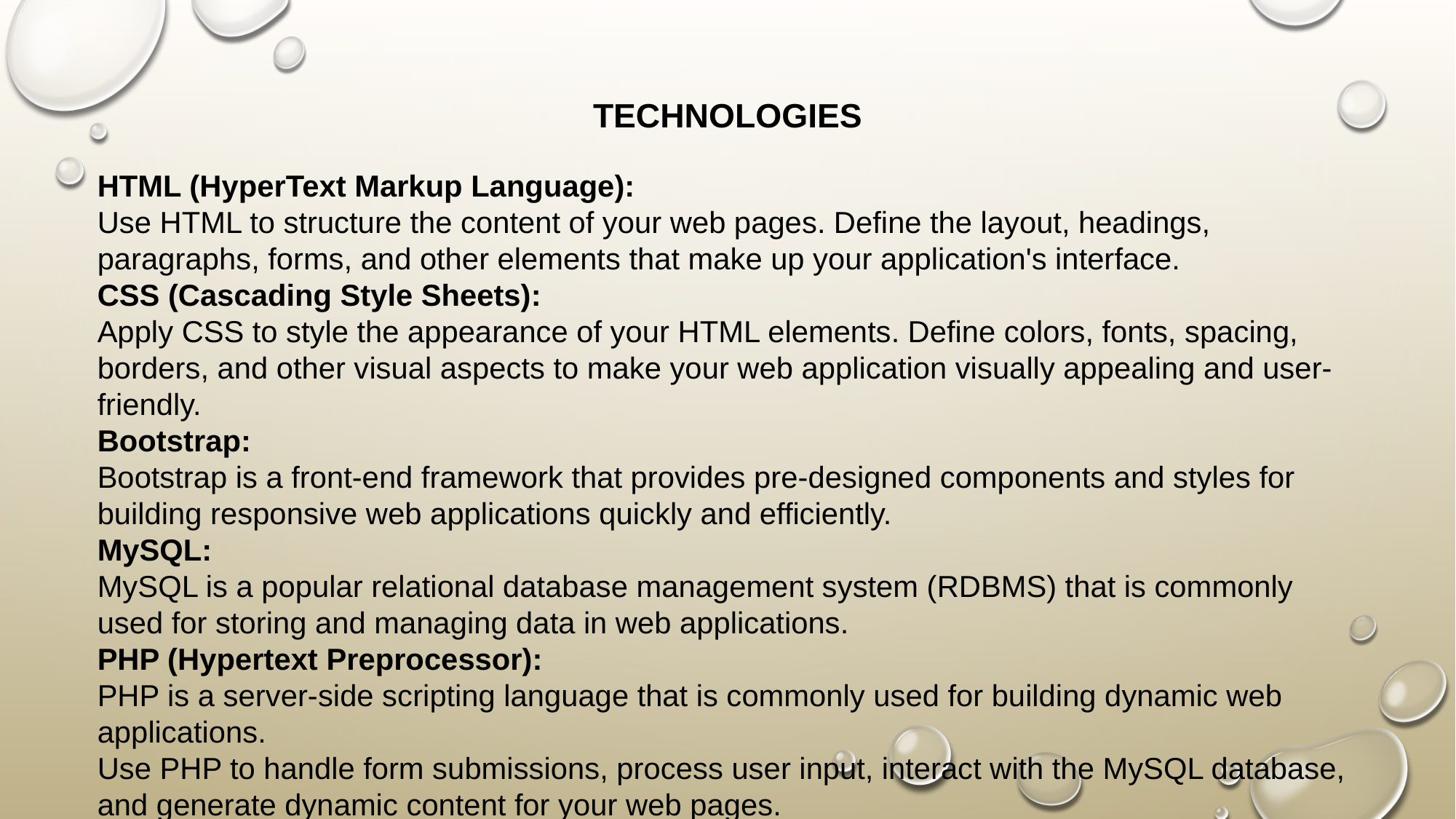

# Technologies
HTML (HyperText Markup Language):
Use HTML to structure the content of your web pages. Define the layout, headings, paragraphs, forms, and other elements that make up your application's interface.
CSS (Cascading Style Sheets):
Apply CSS to style the appearance of your HTML elements. Define colors, fonts, spacing, borders, and other visual aspects to make your web application visually appealing and user-friendly.
Bootstrap:
Bootstrap is a front-end framework that provides pre-designed components and styles for building responsive web applications quickly and efficiently.
MySQL:
MySQL is a popular relational database management system (RDBMS) that is commonly used for storing and managing data in web applications.
PHP (Hypertext Preprocessor):
PHP is a server-side scripting language that is commonly used for building dynamic web applications.
Use PHP to handle form submissions, process user input, interact with the MySQL database, and generate dynamic content for your web pages.